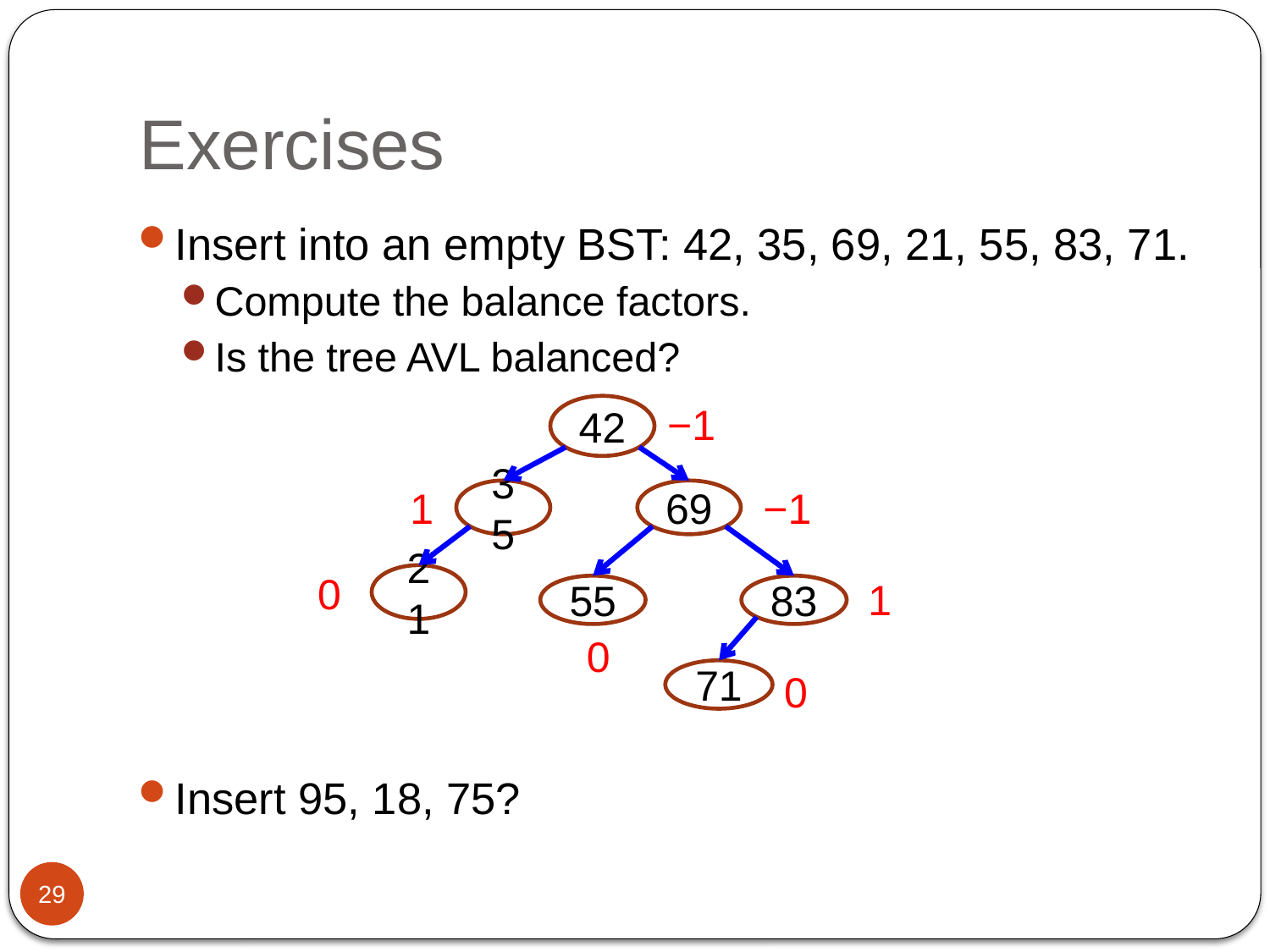

# Exercises
Insert into an empty BST: 42, 35, 69, 21, 55, 83, 71.
Compute the balance factors.
Is the tree AVL balanced?

Insert 95, 18, 75?
−1
42
35
69
21
55
83
71
−1
1
0
1
0
0
29